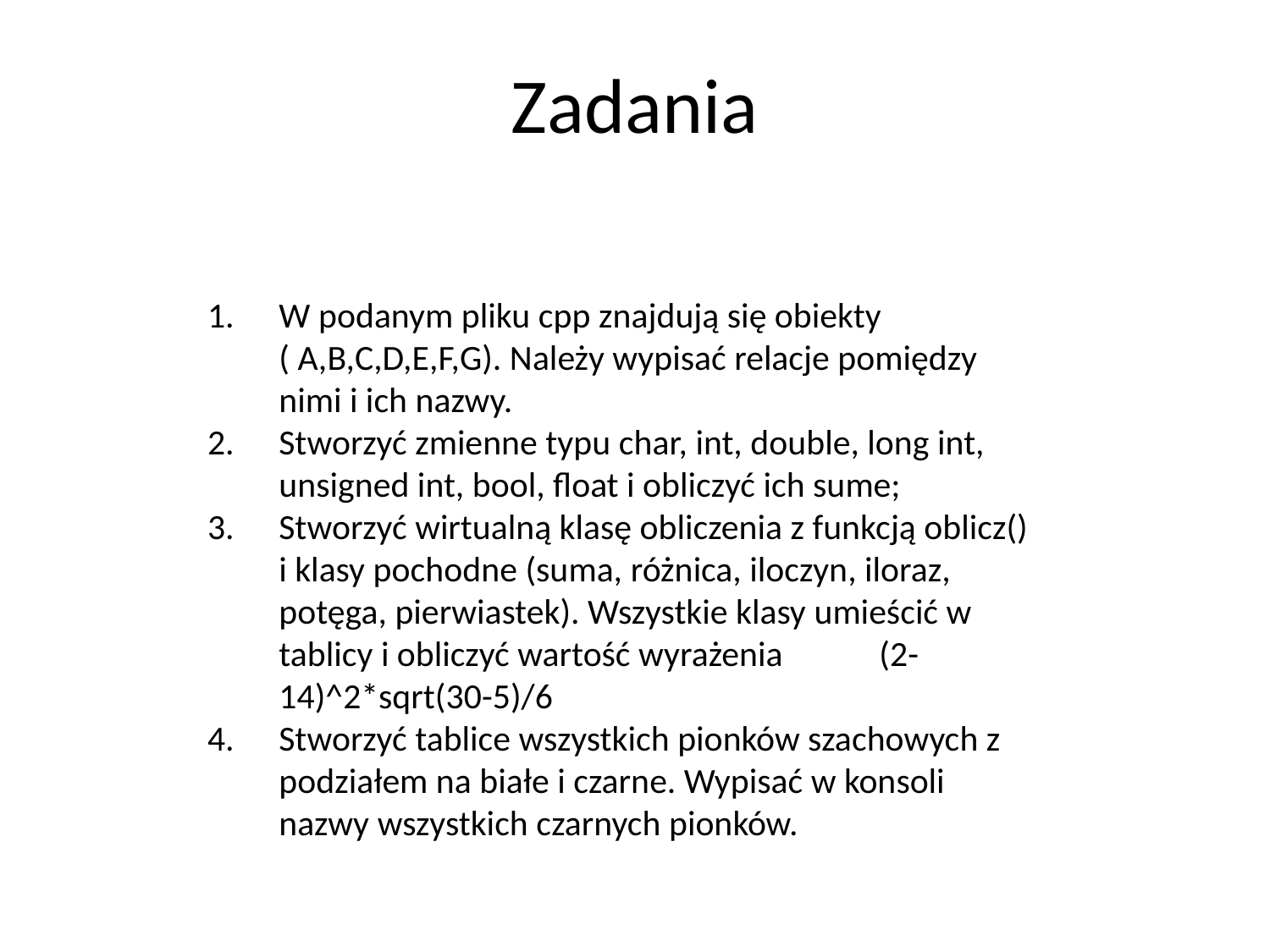

# Zadania
W podanym pliku cpp znajdują się obiekty ( A,B,C,D,E,F,G). Należy wypisać relacje pomiędzy nimi i ich nazwy.
Stworzyć zmienne typu char, int, double, long int, unsigned int, bool, float i obliczyć ich sume;
Stworzyć wirtualną klasę obliczenia z funkcją oblicz() i klasy pochodne (suma, różnica, iloczyn, iloraz, potęga, pierwiastek). Wszystkie klasy umieścić w tablicy i obliczyć wartość wyrażenia            (2-14)^2*sqrt(30-5)/6
Stworzyć tablice wszystkich pionków szachowych z podziałem na białe i czarne. Wypisać w konsoli nazwy wszystkich czarnych pionków.